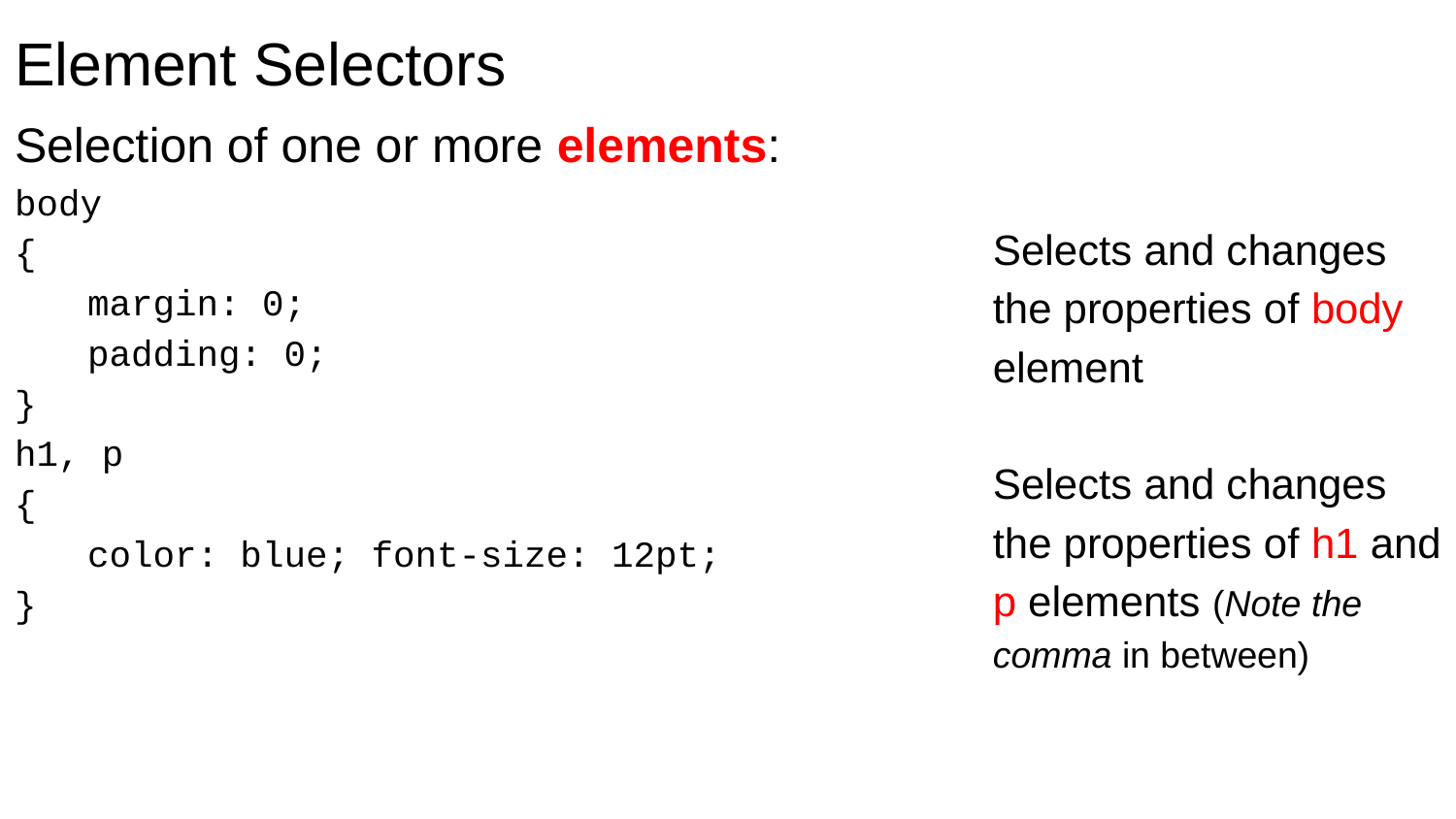

# Element Selectors
Selection of one or more elements:
body
{
margin: 0;
padding: 0;
}
h1, p
{
color: blue; font-size: 12pt;
}

Selects and changes the properties of body element

Selects and changes the properties of h1 and p elements (Note the comma in between)